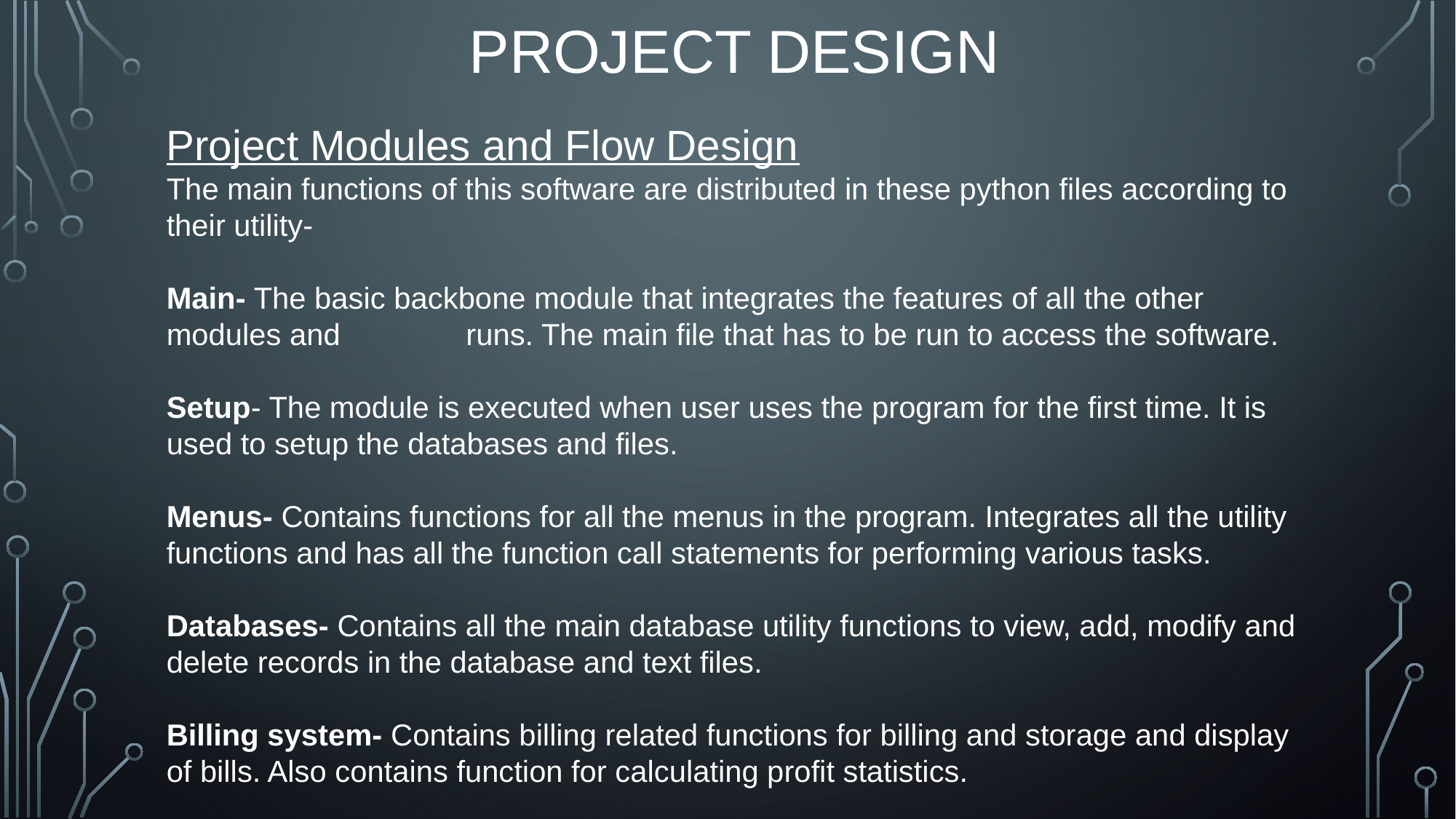

PROJECT DESIGN

Project Modules and Flow Design
The main functions of this software are distributed in these python files according to their utility-

Main- The basic backbone module that integrates the features of all the other modules and               runs. The main file that has to be run to access the software.

Setup- The module is executed when user uses the program for the first time. It is used to setup the databases and files.

Menus- Contains functions for all the menus in the program. Integrates all the utility functions and has all the function call statements for performing various tasks.

Databases- Contains all the main database utility functions to view, add, modify and delete records in the database and text files.

Billing system- Contains billing related functions for billing and storage and display of bills. Also contains function for calculating profit statistics.